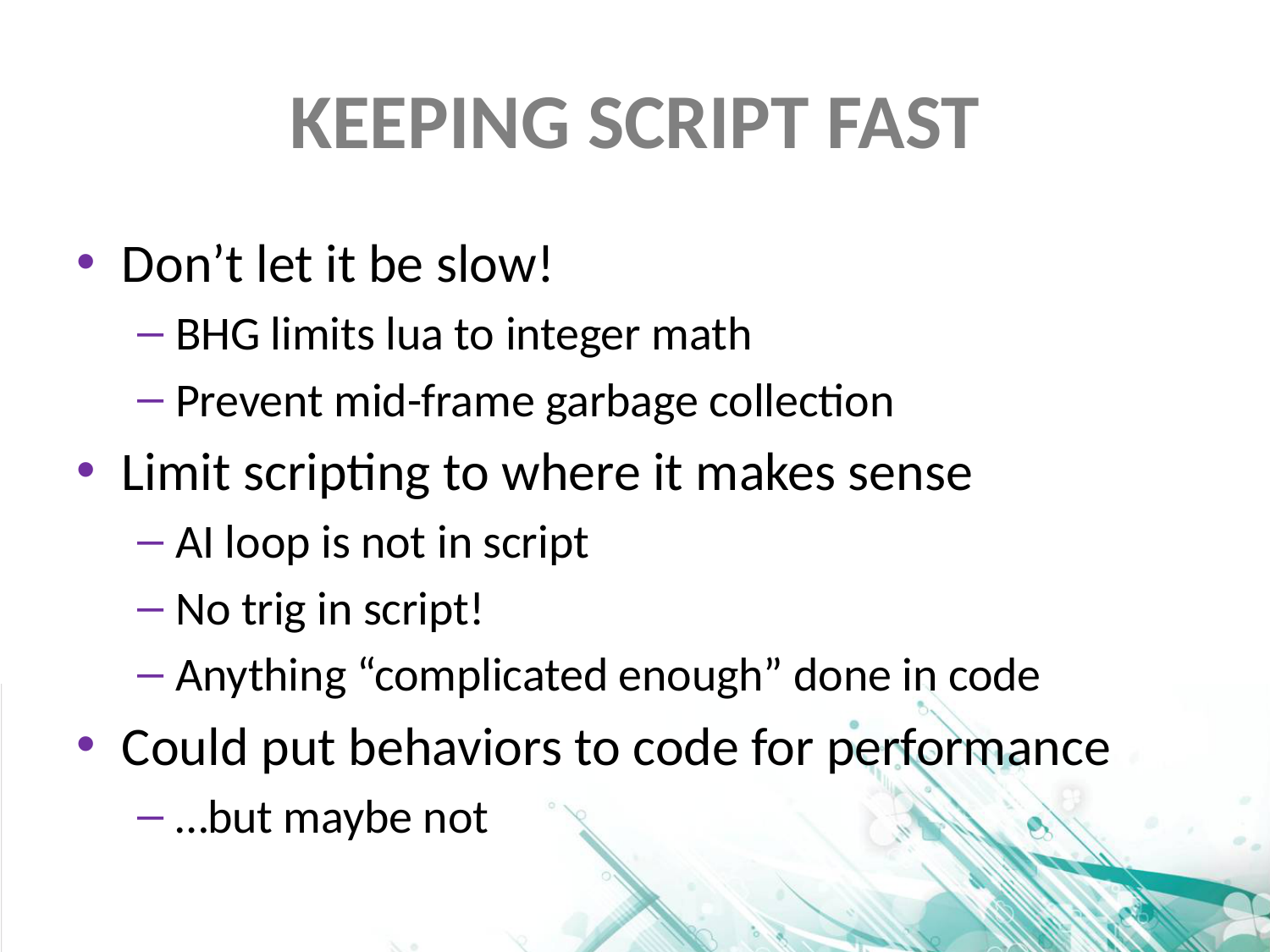

# Keeping script fast
Don’t let it be slow!
BHG limits lua to integer math
Prevent mid-frame garbage collection
Limit scripting to where it makes sense
AI loop is not in script
No trig in script!
Anything “complicated enough” done in code
Could put behaviors to code for performance
…but maybe not